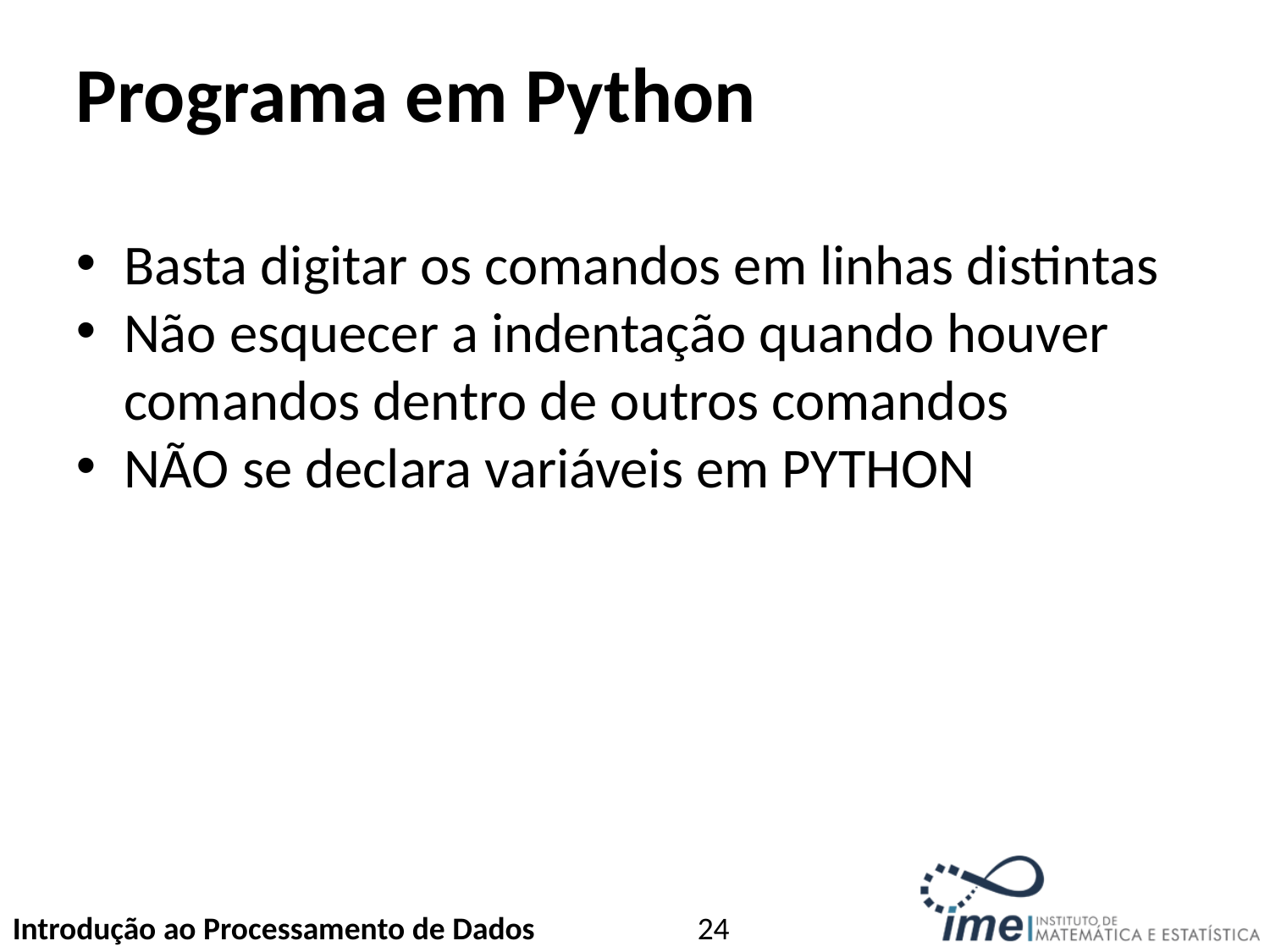

Programa em Python
Basta digitar os comandos em linhas distintas
Não esquecer a indentação quando houver comandos dentro de outros comandos
NÃO se declara variáveis em PYTHON

24